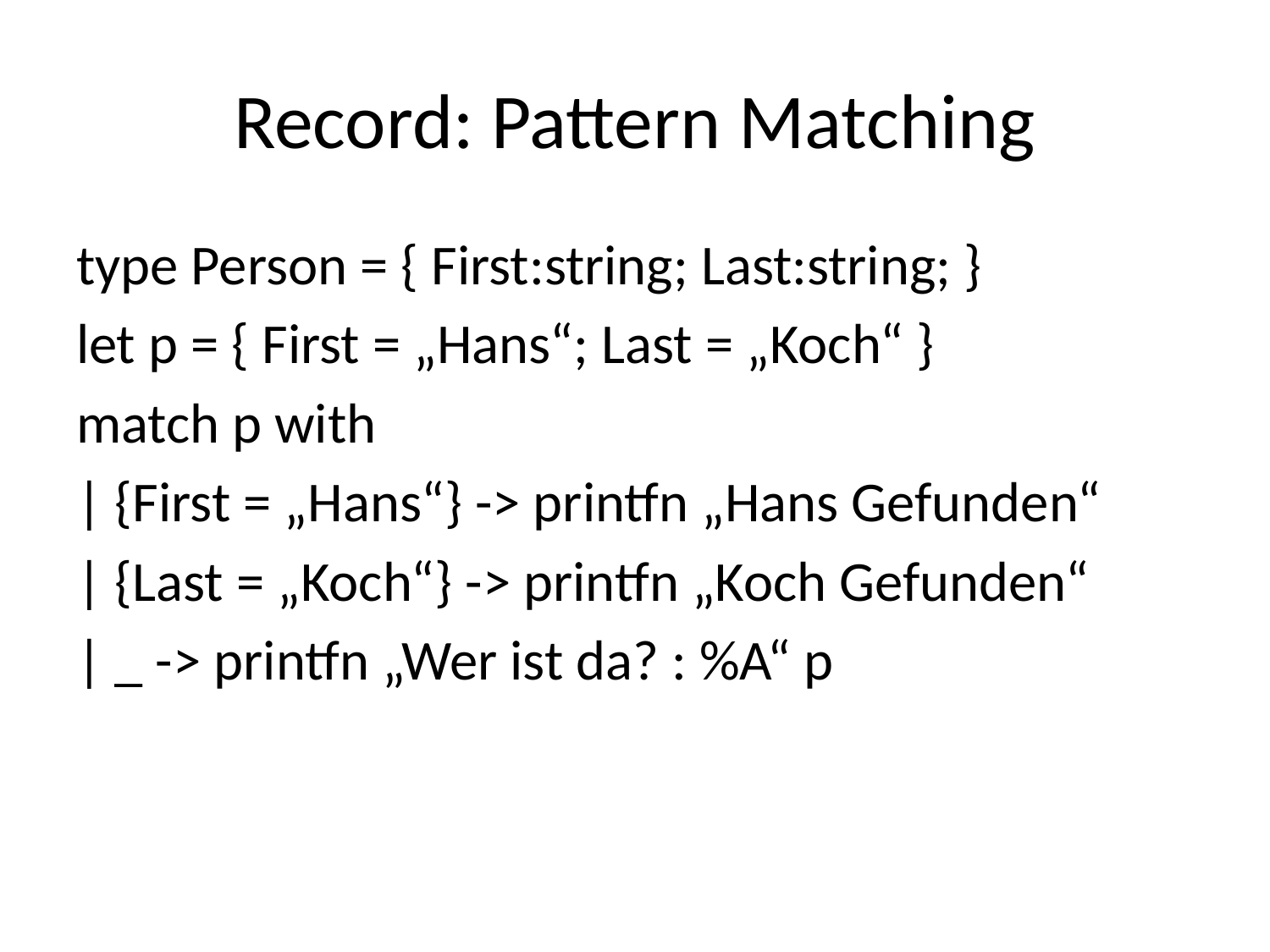

# Record: Pattern Matching
type Person = { First:string; Last:string; }
let p = { First = „Hans“; Last = „Koch“ }
match p with
| {First = „Hans“} -> printfn „Hans Gefunden“
| {Last = „Koch“} -> printfn „Koch Gefunden“
| _ -> printfn „Wer ist da? : %A“ p